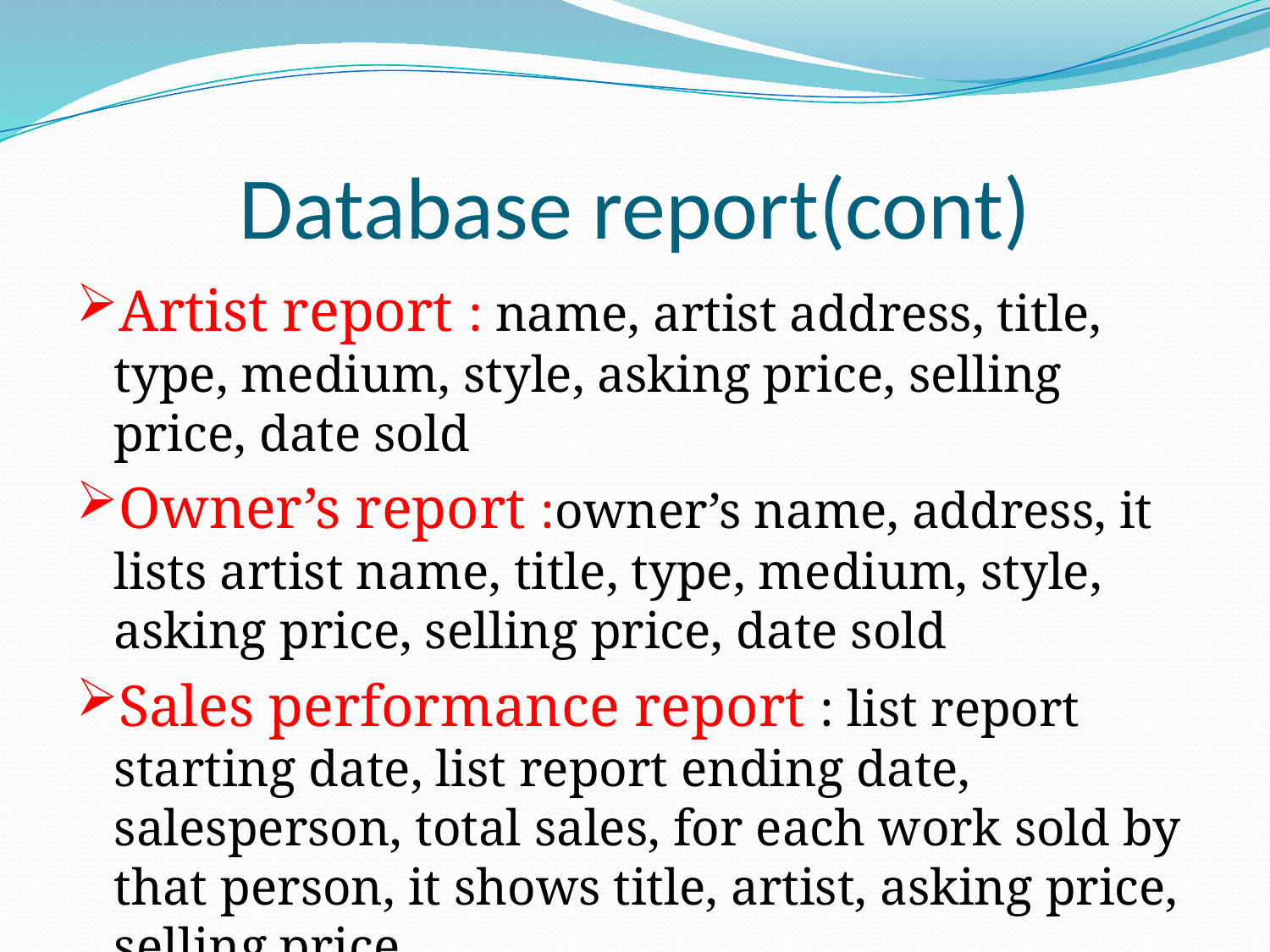

# Database report(cont)
Artist report : name, artist address, title, type, medium, style, asking price, selling price, date sold
Owner’s report :owner’s name, address, it lists artist name, title, type, medium, style, asking price, selling price, date sold
Sales performance report : list report starting date, list report ending date, salesperson, total sales, for each work sold by that person, it shows title, artist, asking price, selling price